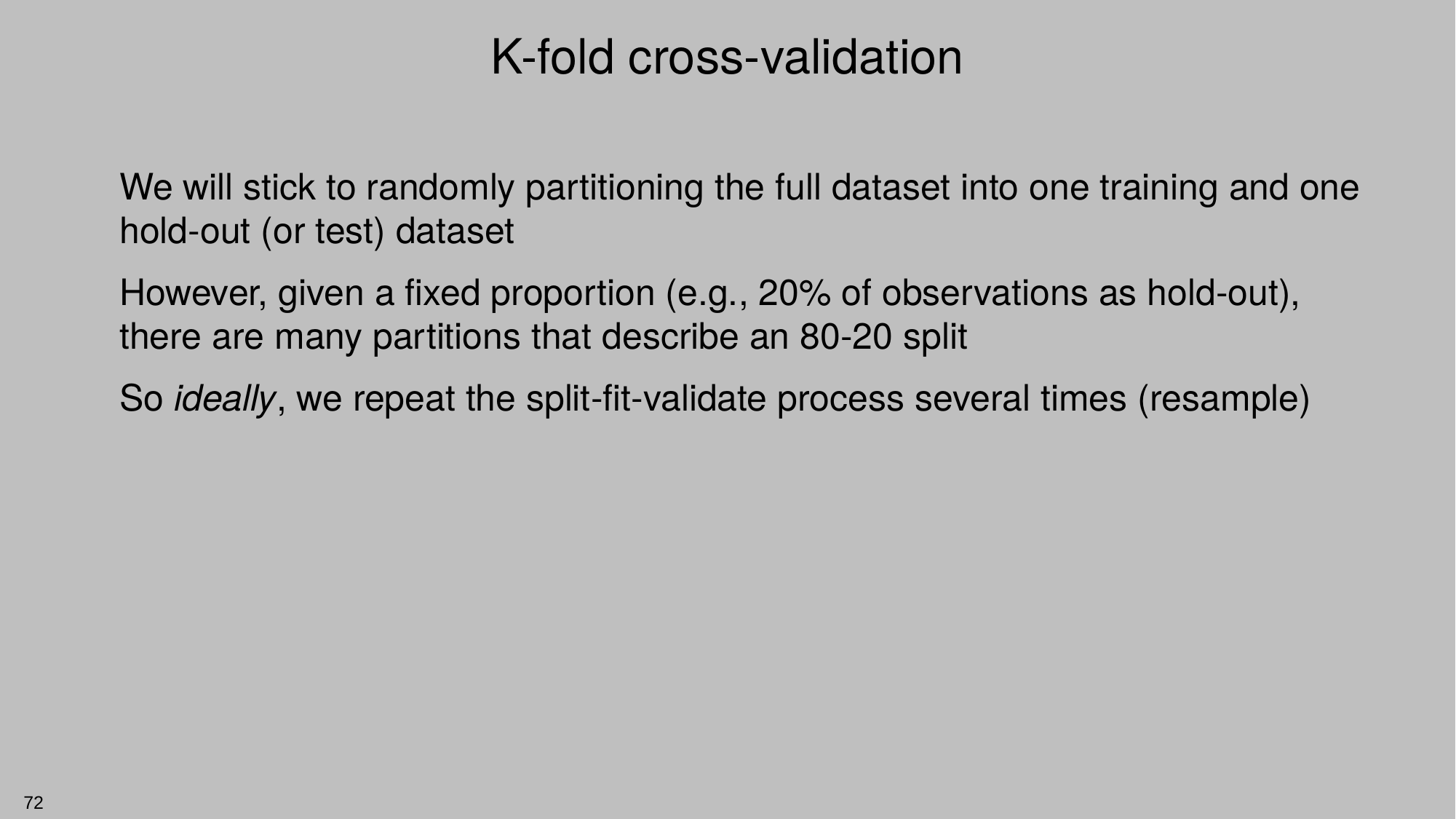

# K-fold cross-validation
We will stick to randomly partitioning the full dataset into one training and one hold-out (or test) dataset
However, given a fixed proportion (e.g., 20% of observations as hold-out), there are many partitions that describe an 80-20 split
So ideally, we repeat the split-fit-validate process several times (resample)